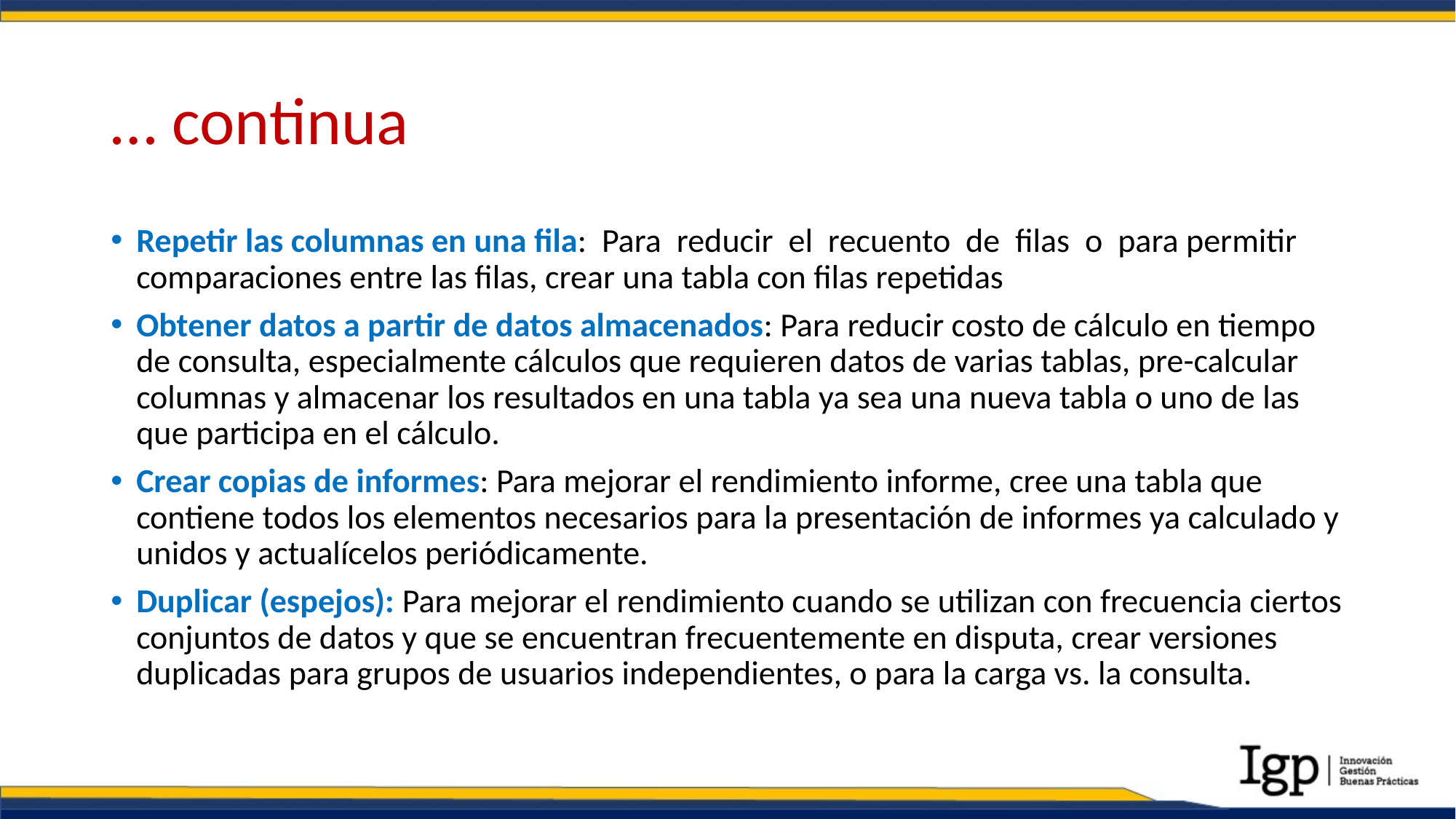

# … continua
Repetir las columnas en una fila:  Para  reducir  el  recuento  de  filas  o  para permitir comparaciones entre las filas, crear una tabla con filas repetidas
Obtener datos a partir de datos almacenados: Para reducir costo de cálculo en tiempo de consulta, especialmente cálculos que requieren datos de varias tablas, pre-calcular columnas y almacenar los resultados en una tabla ya sea una nueva tabla o uno de las que participa en el cálculo.
Crear copias de informes: Para mejorar el rendimiento informe, cree una tabla que contiene todos los elementos necesarios para la presentación de informes ya calculado y unidos y actualícelos periódicamente.
Duplicar (espejos): Para mejorar el rendimiento cuando se utilizan con frecuencia ciertos conjuntos de datos y que se encuentran frecuentemente en disputa, crear versiones duplicadas para grupos de usuarios independientes, o para la carga vs. la consulta.